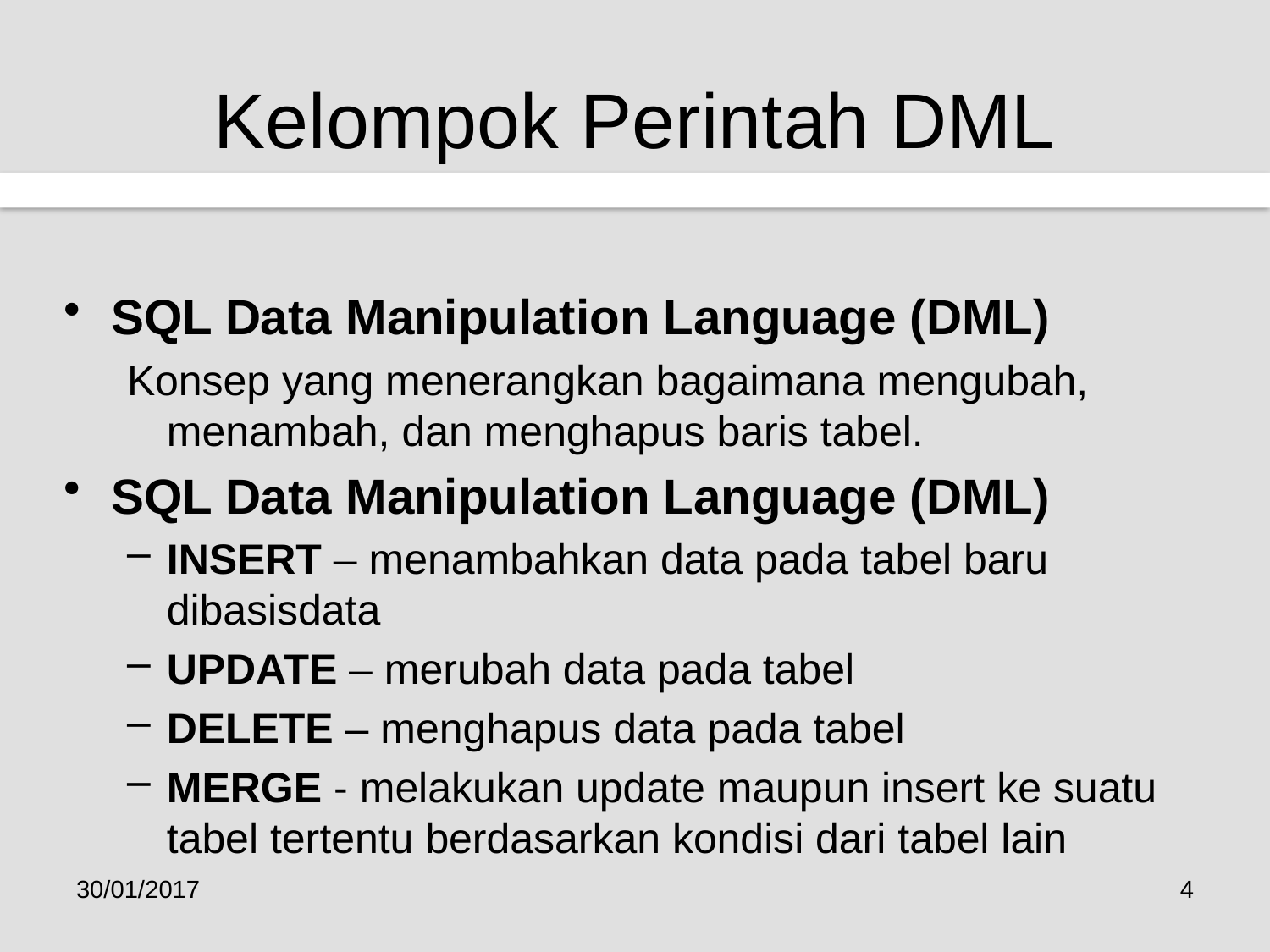

# Kelompok Perintah DML
SQL Data Manipulation Language (DML)
Konsep yang menerangkan bagaimana mengubah, menambah, dan menghapus baris tabel.
SQL Data Manipulation Language (DML)
INSERT – menambahkan data pada tabel baru dibasisdata
UPDATE – merubah data pada tabel
DELETE – menghapus data pada tabel
MERGE - melakukan update maupun insert ke suatu tabel tertentu berdasarkan kondisi dari tabel lain
30/01/2017
4